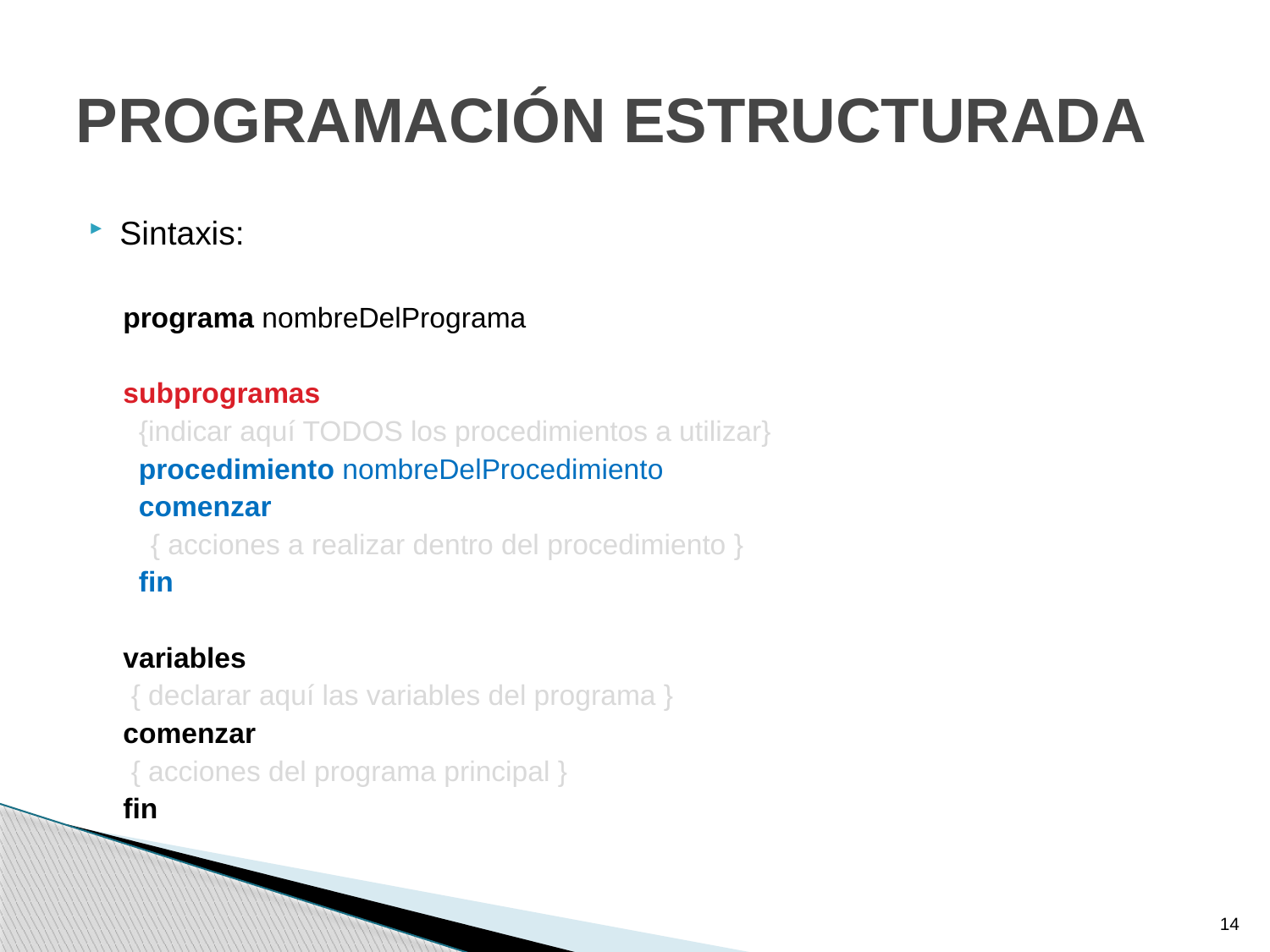

# PROGRAMACIÓN ESTRUCTURADA
Sintaxis:

programa nombreDelPrograma

subprogramas
  {indicar aquí TODOS los procedimientos a utilizar}
  procedimiento nombreDelProcedimiento
  comenzar
  	{ acciones a realizar dentro del procedimiento }
  fin

variables
 { declarar aquí las variables del programa }
comenzar
 { acciones del programa principal }
fin

14